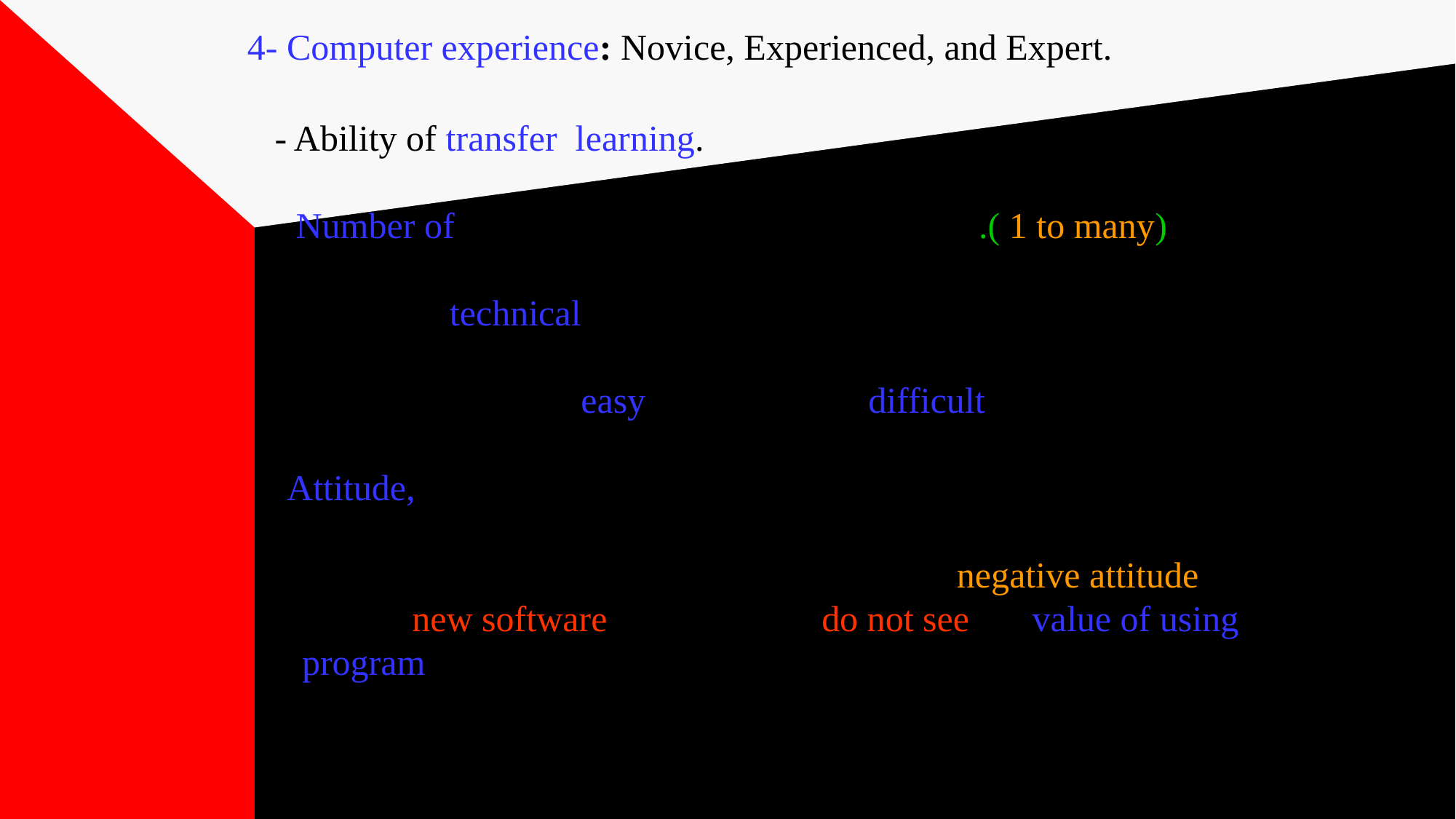

# 4- Computer experience: Novice, Experienced, and Expert. - Ability of transfer  learning. - Number of programs he/she worked on  before.( 1 to many) - Degree of technical knowledge. - Learning behavior, easy for expert and difficult for novice. -Attitude, can reduce computer anxiety, user who once feared the intelligence of the computer begin to see it as a tool to help them reach their goals. Usually novice users has a negative attitude toward new software, because they do not see the value of using program to accomplish their tasks.